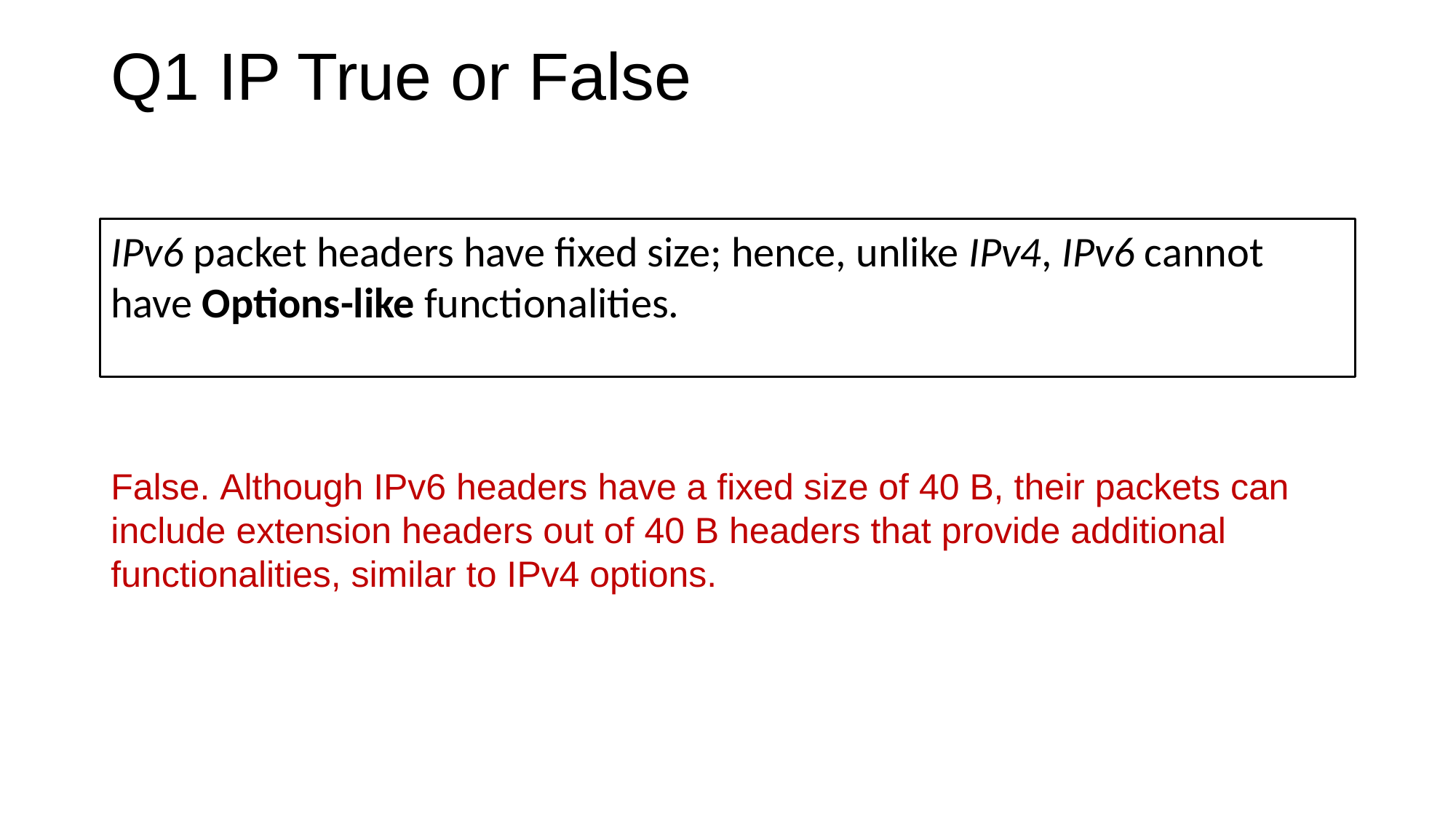

# Q1 IP True or False

IPv6 packet headers have fixed size; hence, unlike IPv4, IPv6 cannot have Options-like functionalities.
False. Although IPv6 headers have a fixed size of 40 B, their packets can include extension headers out of 40 B headers that provide additional functionalities, similar to IPv4 options.